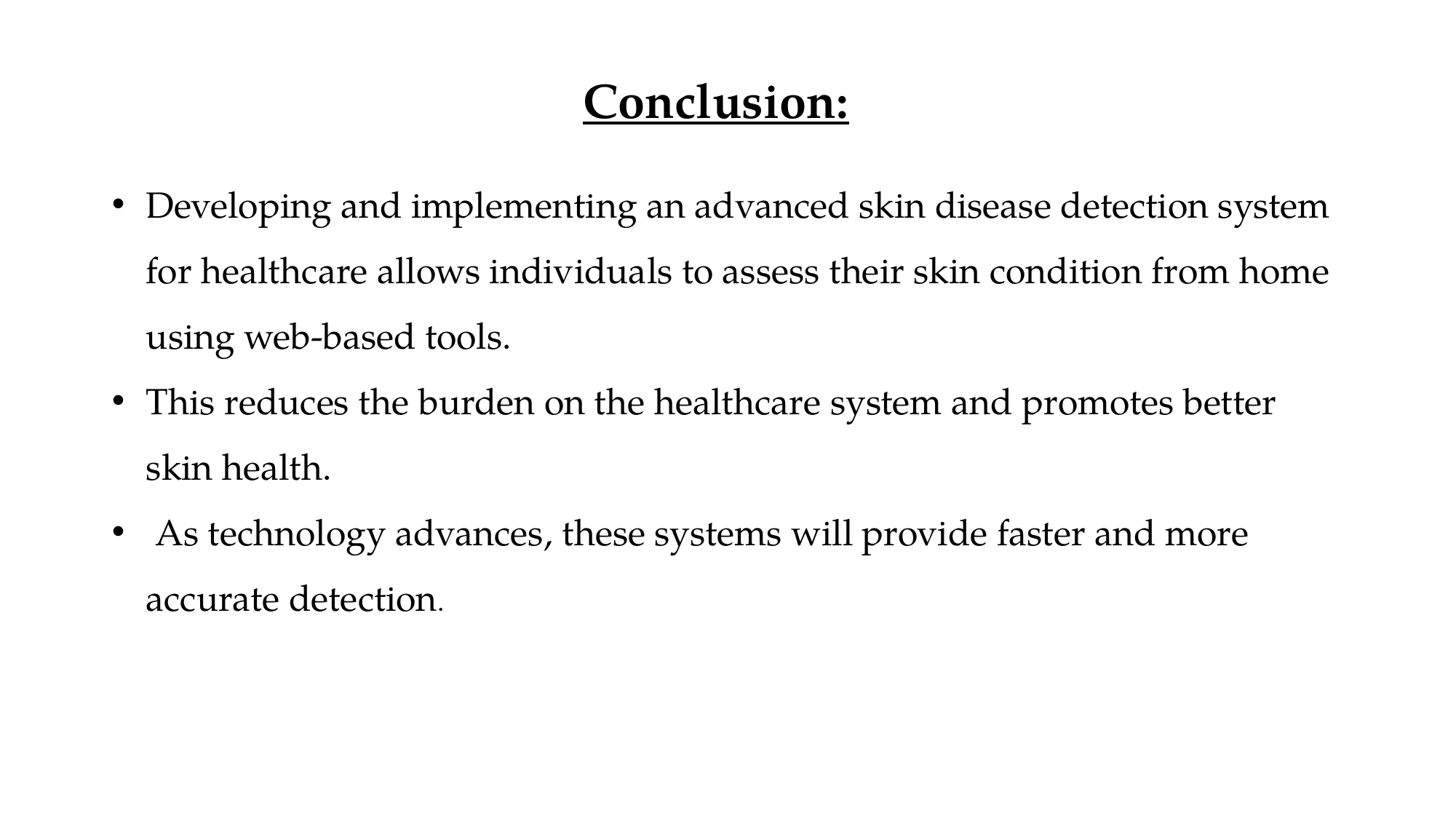

Conclusion:
Developing and implementing an advanced skin disease detection system for healthcare allows individuals to assess their skin condition from home using web-based tools.
This reduces the burden on the healthcare system and promotes better skin health.
 As technology advances, these systems will provide faster and more accurate detection.